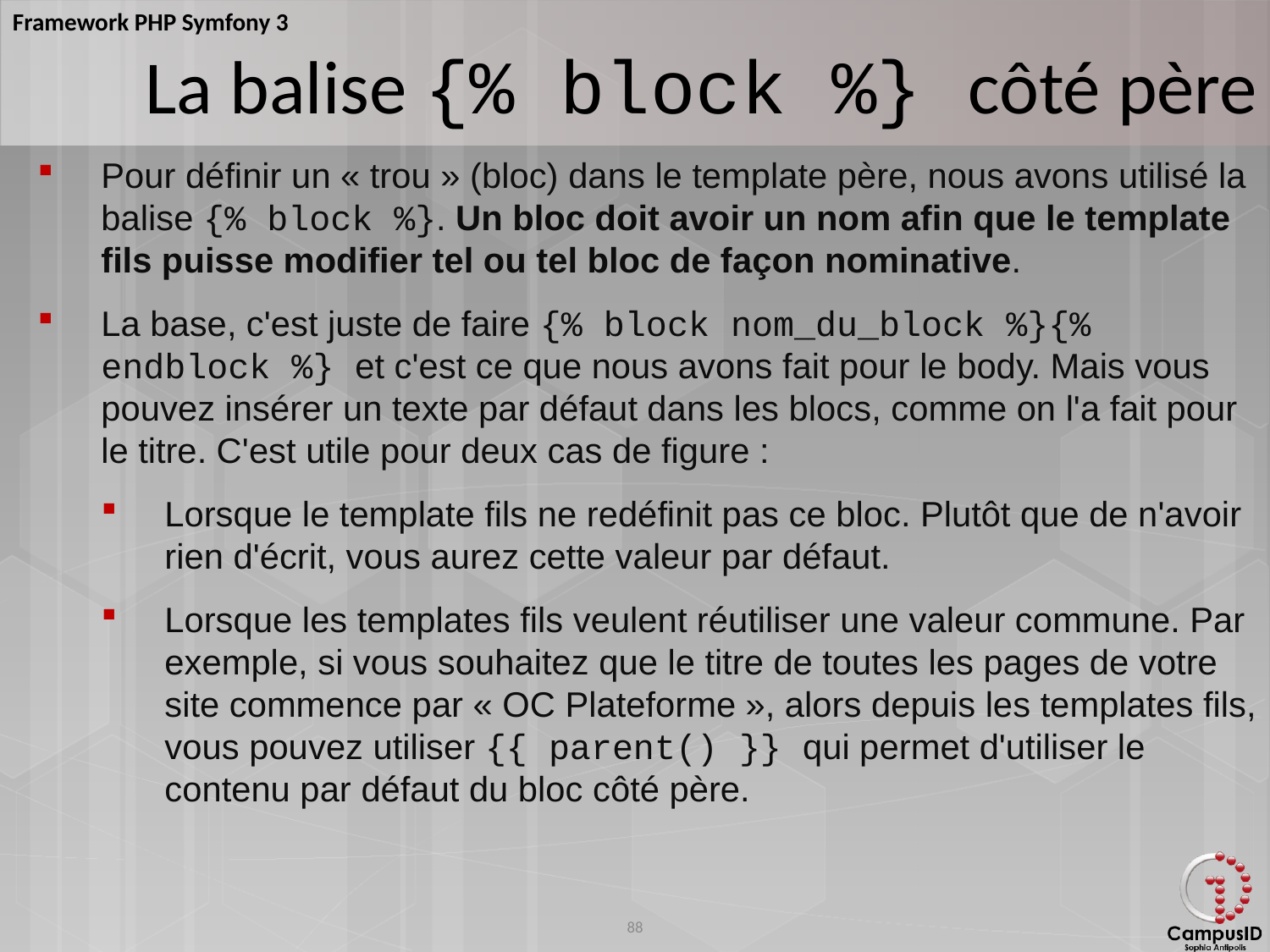

La balise {% block %} côté père
Pour définir un « trou » (bloc) dans le template père, nous avons utilisé la balise {% block %}. Un bloc doit avoir un nom afin que le template fils puisse modifier tel ou tel bloc de façon nominative.
La base, c'est juste de faire {% block nom_du_block %}{% endblock %} et c'est ce que nous avons fait pour le body. Mais vous pouvez insérer un texte par défaut dans les blocs, comme on l'a fait pour le titre. C'est utile pour deux cas de figure :
Lorsque le template fils ne redéfinit pas ce bloc. Plutôt que de n'avoir rien d'écrit, vous aurez cette valeur par défaut.
Lorsque les templates fils veulent réutiliser une valeur commune. Par exemple, si vous souhaitez que le titre de toutes les pages de votre site commence par « OC Plateforme », alors depuis les templates fils, vous pouvez utiliser {{ parent() }} qui permet d'utiliser le contenu par défaut du bloc côté père.